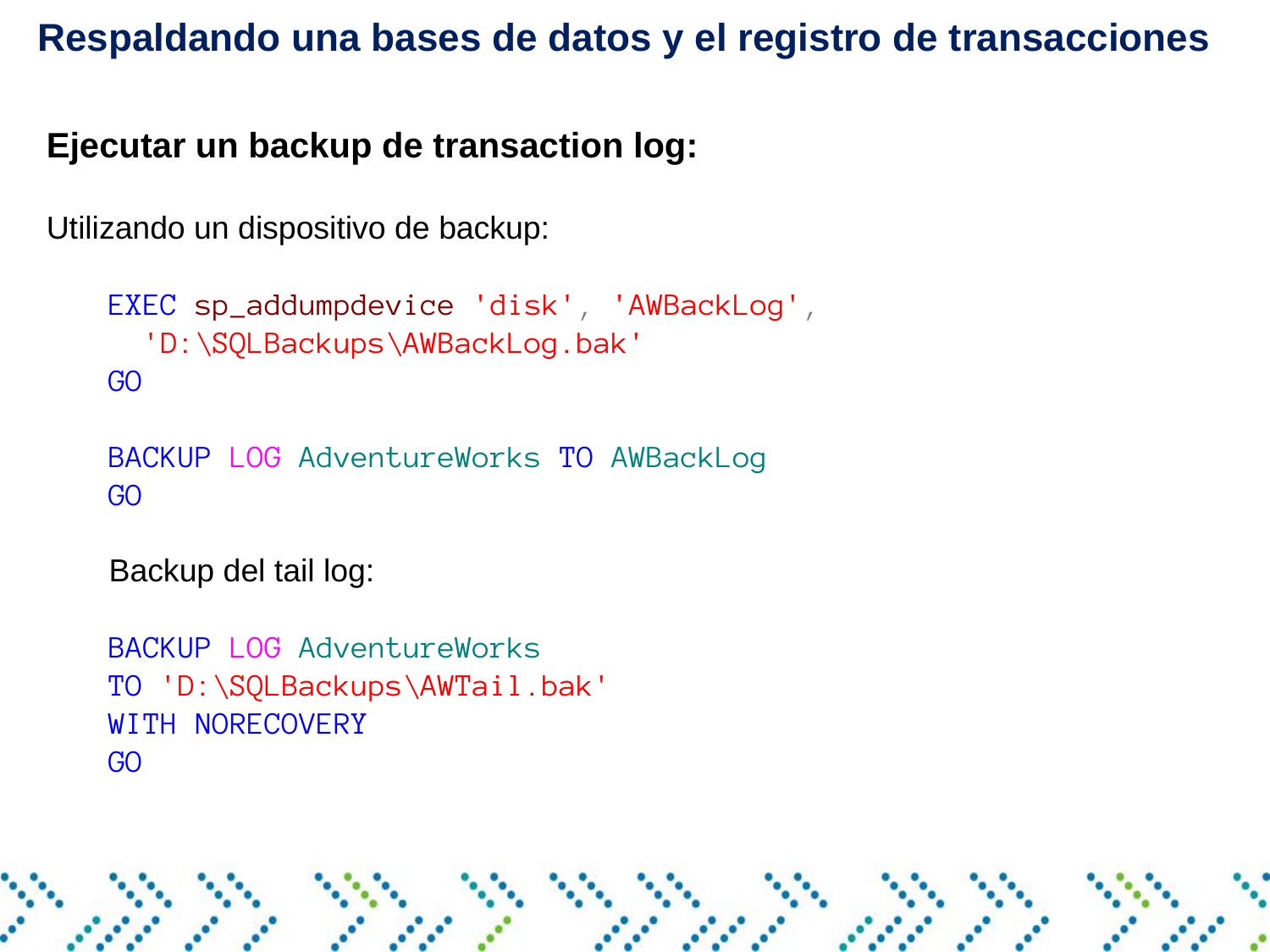

Respaldando una bases de datos y el registro de transacciones
#
Ejecutar un backup de transaction log:

Utilizando un dispositivo de backup:

EXEC sp_addumpdevice 'disk', 'AWBackLog',
  'D:\SQLBackups\AWBackLog.bak'
GO

BACKUP LOG AdventureWorks TO AWBackLog
GO

Backup del tail log:

BACKUP LOG AdventureWorks
TO 'D:\SQLBackups\AWTail.bak'
WITH NORECOVERY
GO